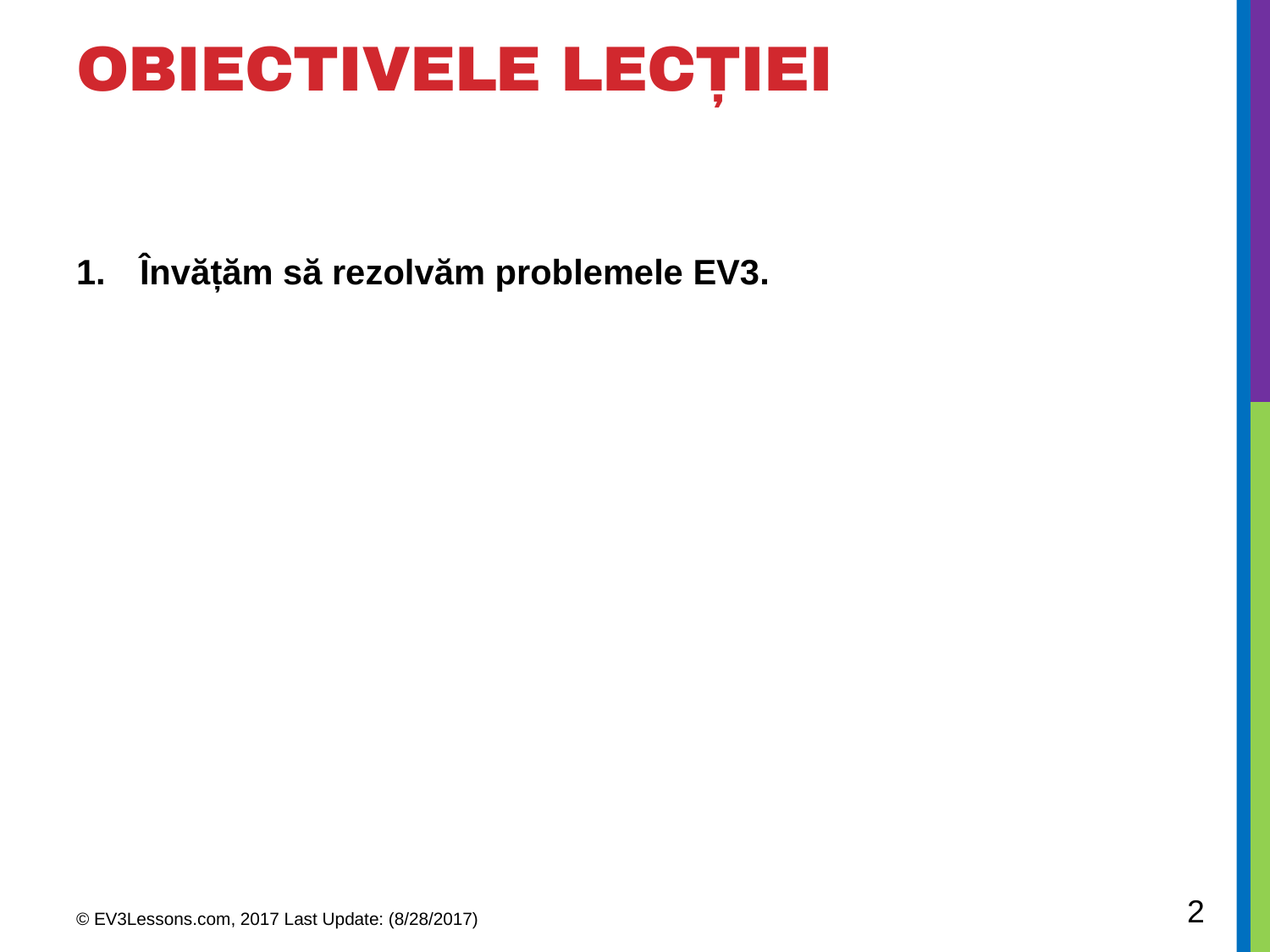

# Obiectivele lecției
Învățăm să rezolvăm problemele EV3.
2
© EV3Lessons.com, 2017 Last Update: (8/28/2017)